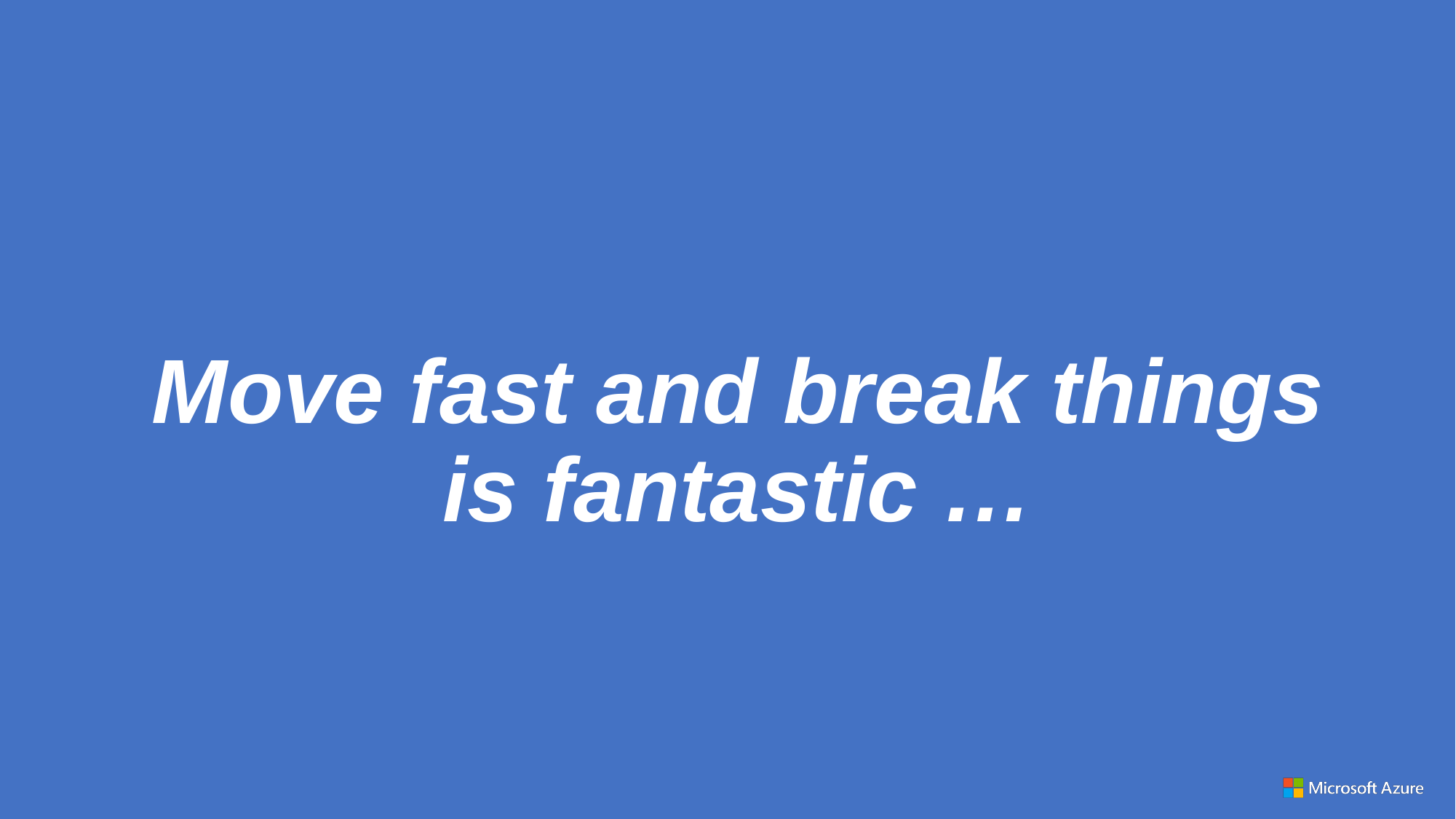

Move fast and break things is fantastic …